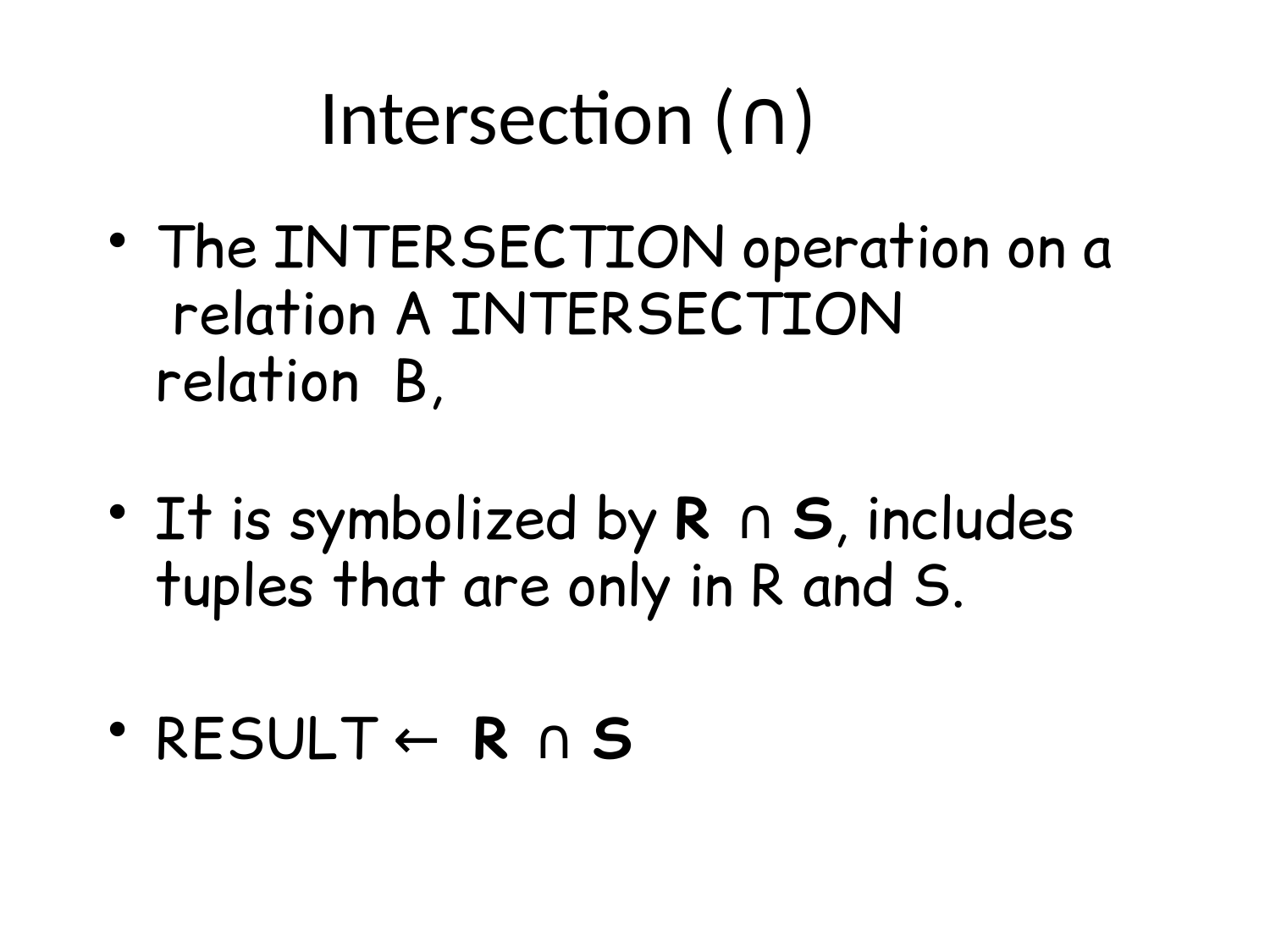

# Intersection (∩)
The INTERSECTION operation on a  relation A INTERSECTION relation  B,

It is symbolized by R ∩  S, includes  tuples that are only in R and S.

RESULT ←   R ∩ S